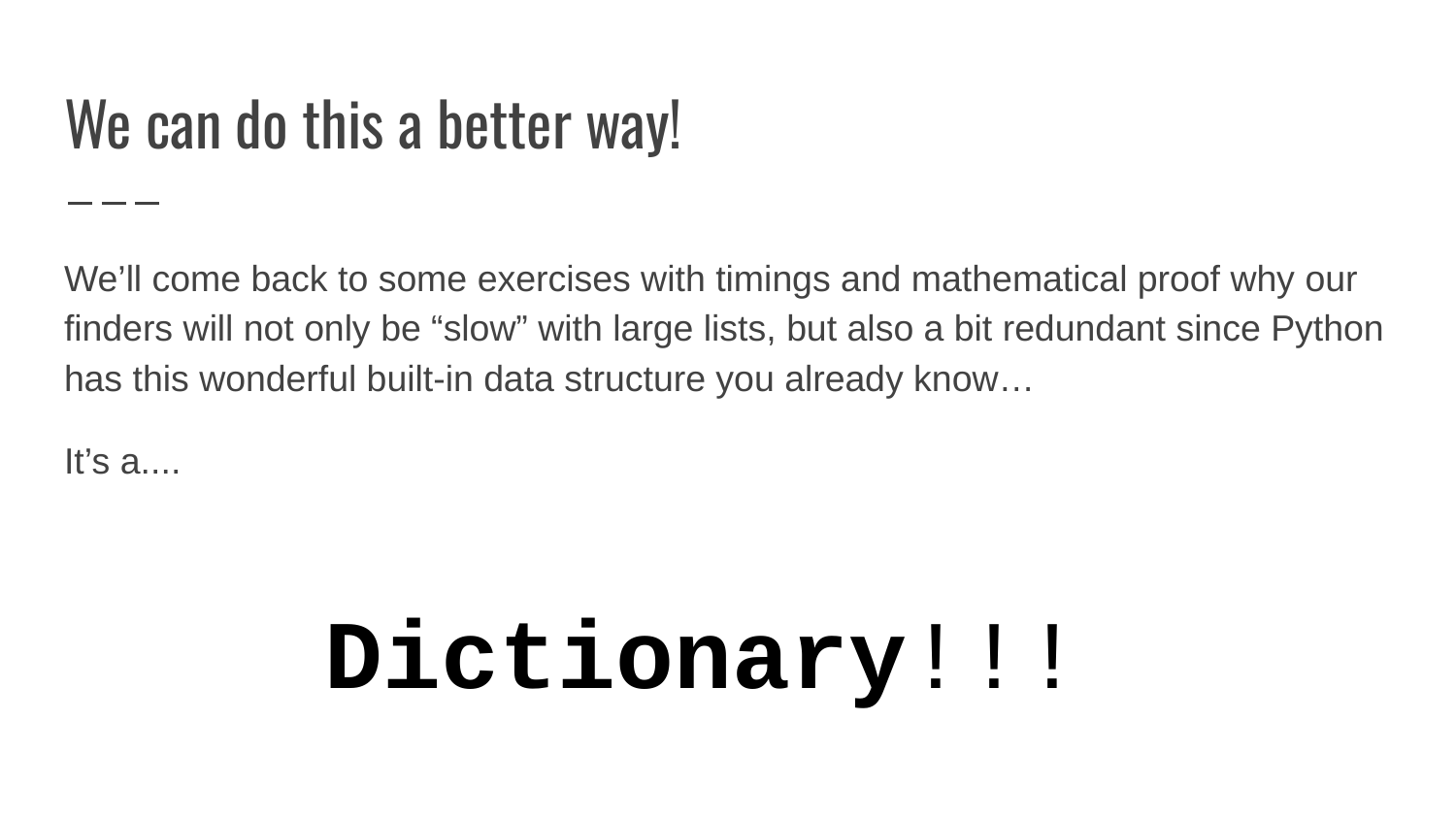

# We can do this a better way!
We’ll come back to some exercises with timings and mathematical proof why our finders will not only be “slow” with large lists, but also a bit redundant since Python has this wonderful built-in data structure you already know…
It’s a....
Dictionary!!!